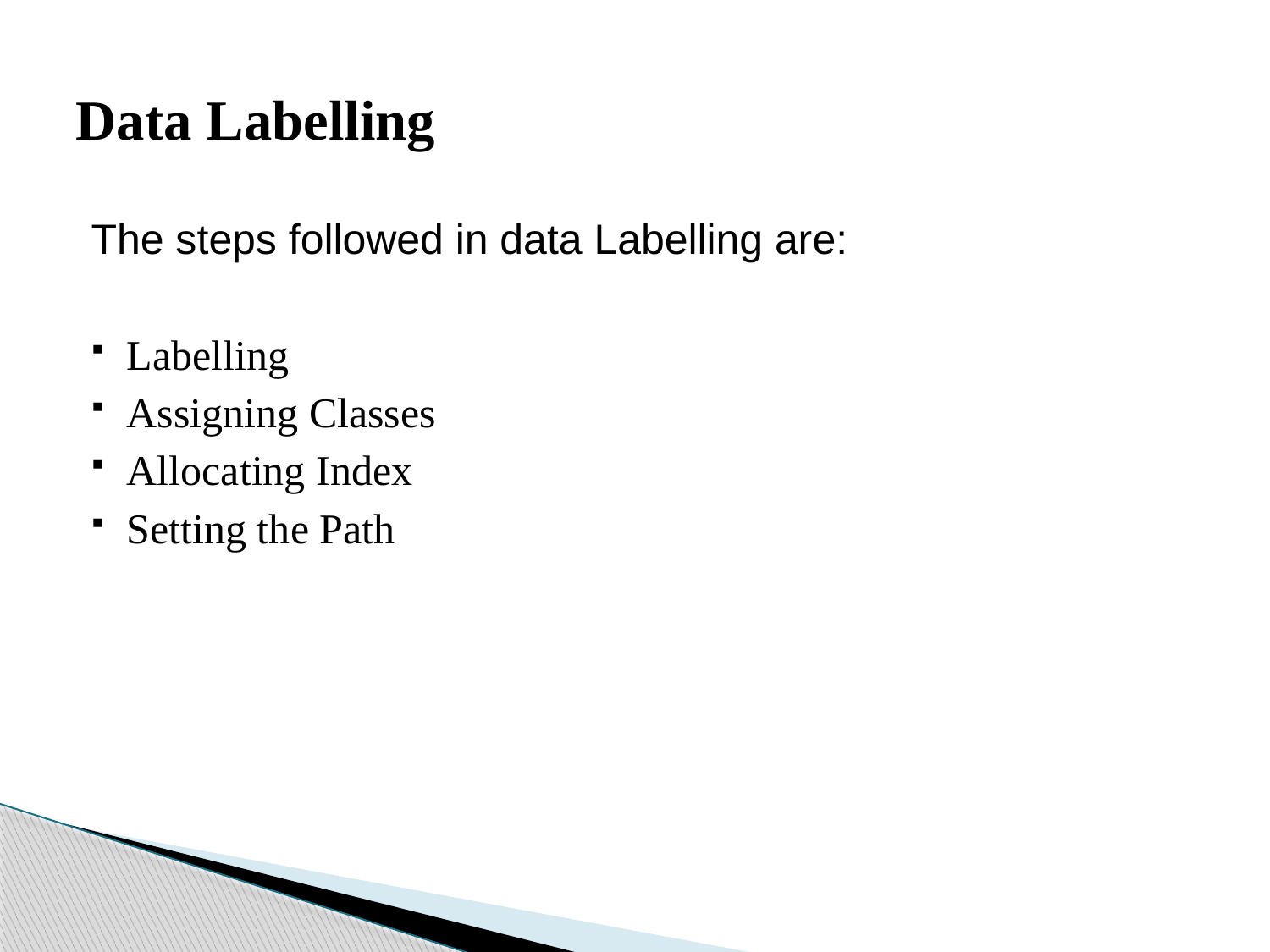

# Data Labelling
The steps followed in data Labelling are:

Labelling
Assigning Classes
Allocating Index
Setting the Path